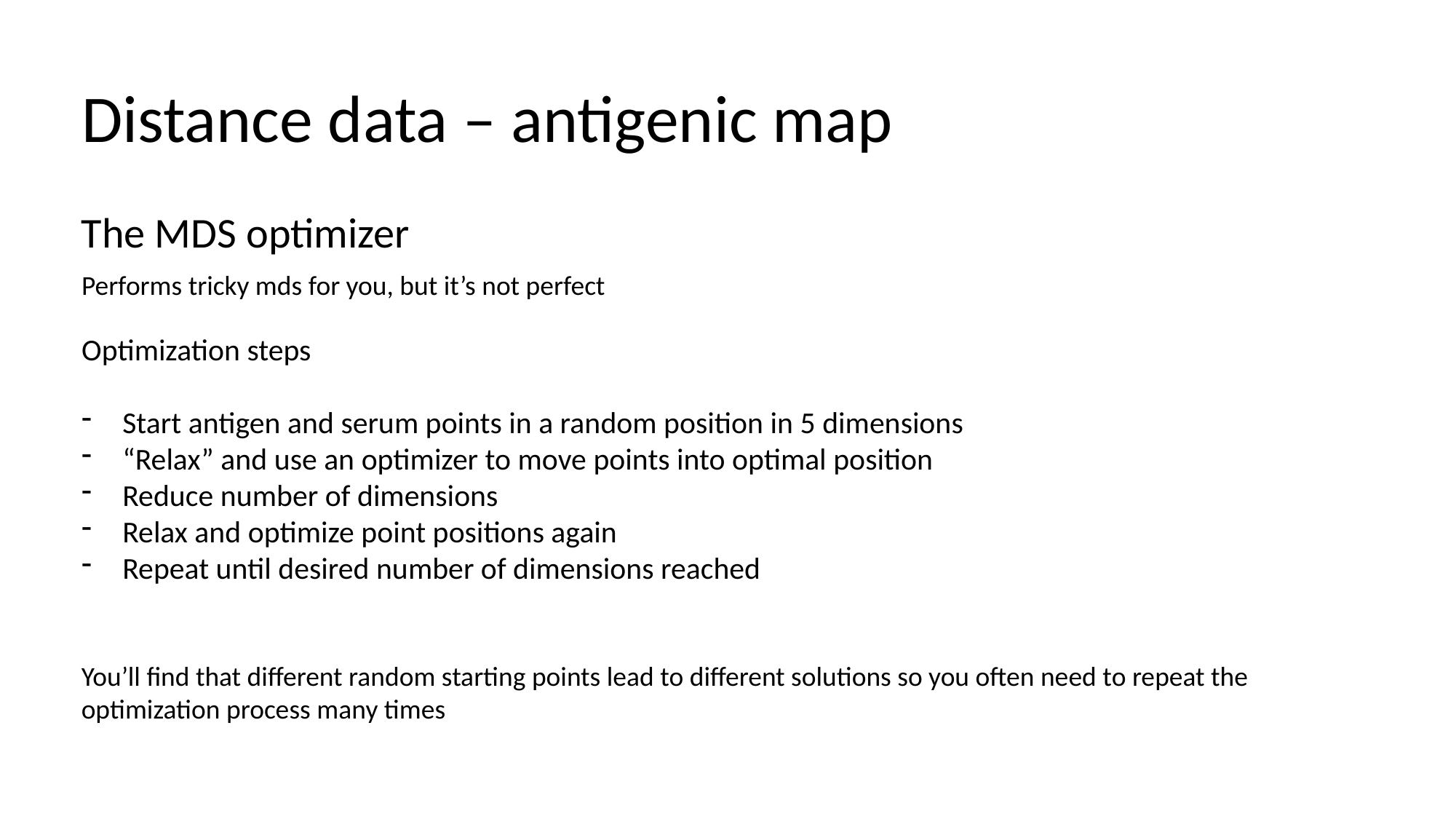

Distance data – antigenic map
The MDS optimizer
Performs tricky mds for you, but it’s not perfect
Optimization steps

Start antigen and serum points in a random position in 5 dimensions
“Relax” and use an optimizer to move points into optimal position
Reduce number of dimensions
Relax and optimize point positions again
Repeat until desired number of dimensions reached
You’ll find that different random starting points lead to different solutions so you often need to repeat the optimization process many times